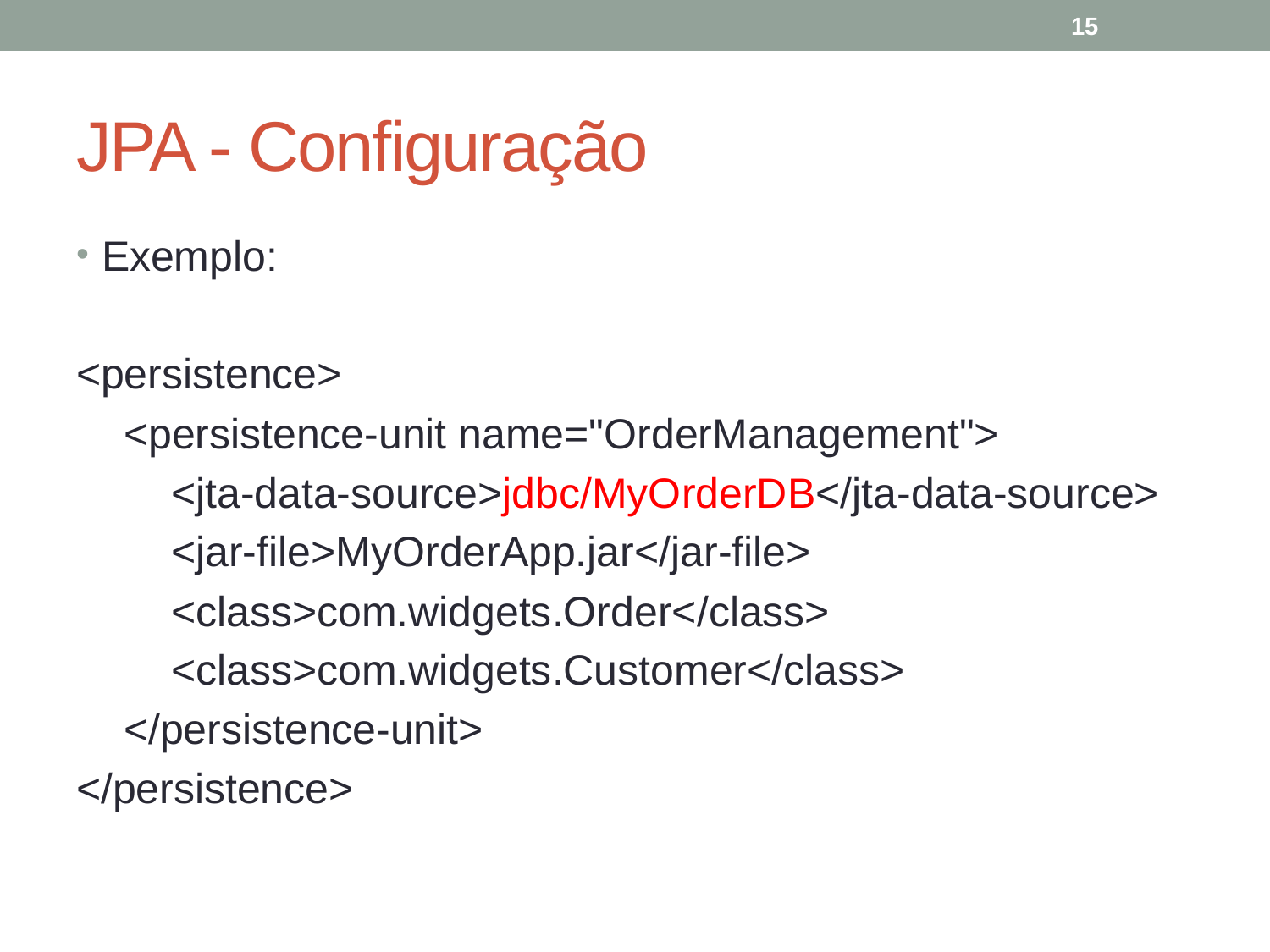

15
# JPA - Configuração
Exemplo:

<persistence>
    <persistence-unit name="OrderManagement">
        <jta-data-source>jdbc/MyOrderDB</jta-data-source>
        <jar-file>MyOrderApp.jar</jar-file>
        <class>com.widgets.Order</class>
        <class>com.widgets.Customer</class>
    </persistence-unit>
</persistence>